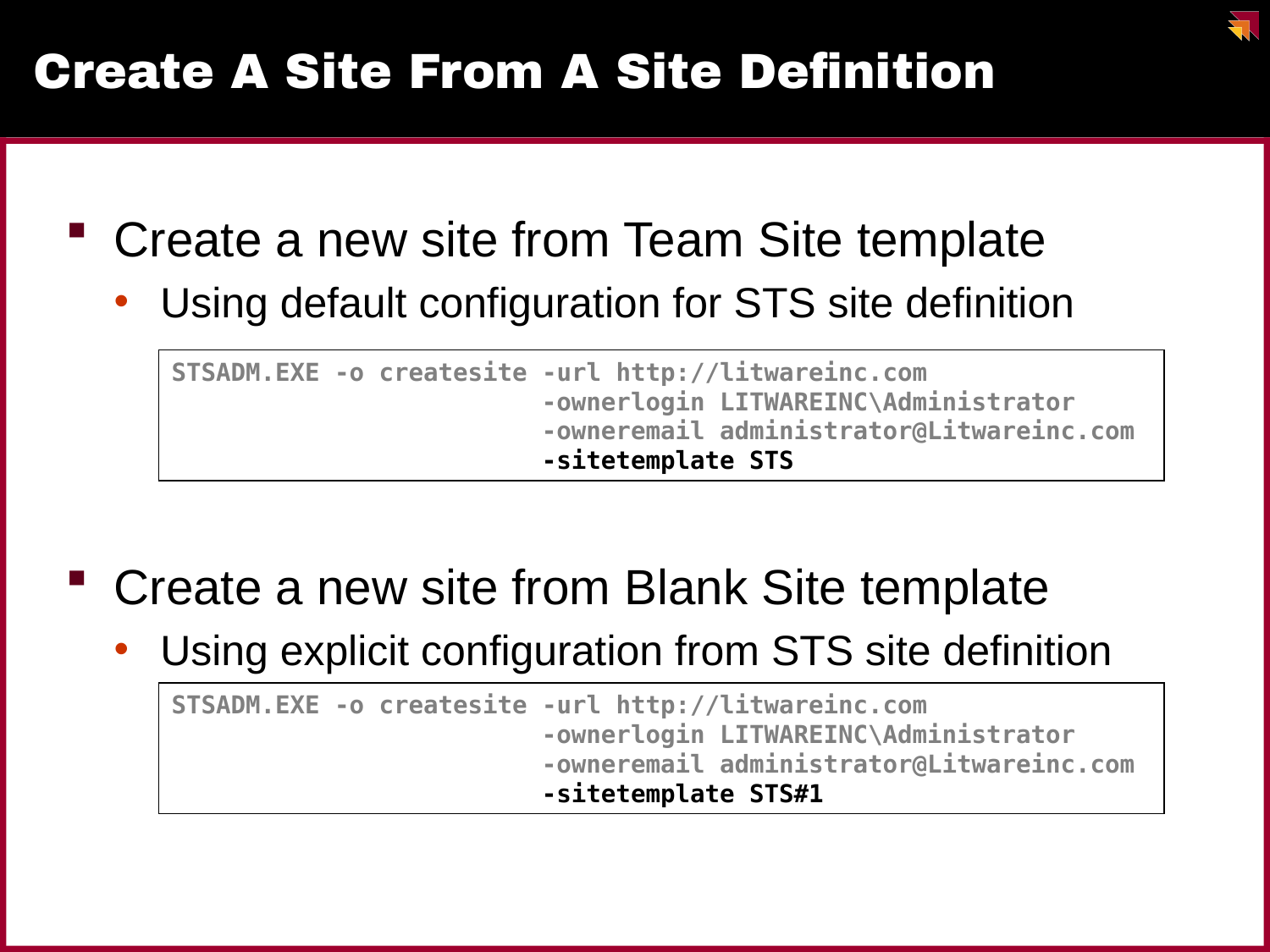

# Create A Site From A Site Definition
Create a new site from Team Site template
Using default configuration for STS site definition

Create a new site from Blank Site template
Using explicit configuration from STS site definition

STSADM.EXE -o createsite -url http://litwareinc.com
                         -ownerlogin LITWAREINC\Administrator
                         -owneremail administrator@Litwareinc.com
                         -sitetemplate STS
STSADM.EXE -o createsite -url http://litwareinc.com
                         -ownerlogin LITWAREINC\Administrator
                         -owneremail administrator@Litwareinc.com
                         -sitetemplate STS#1